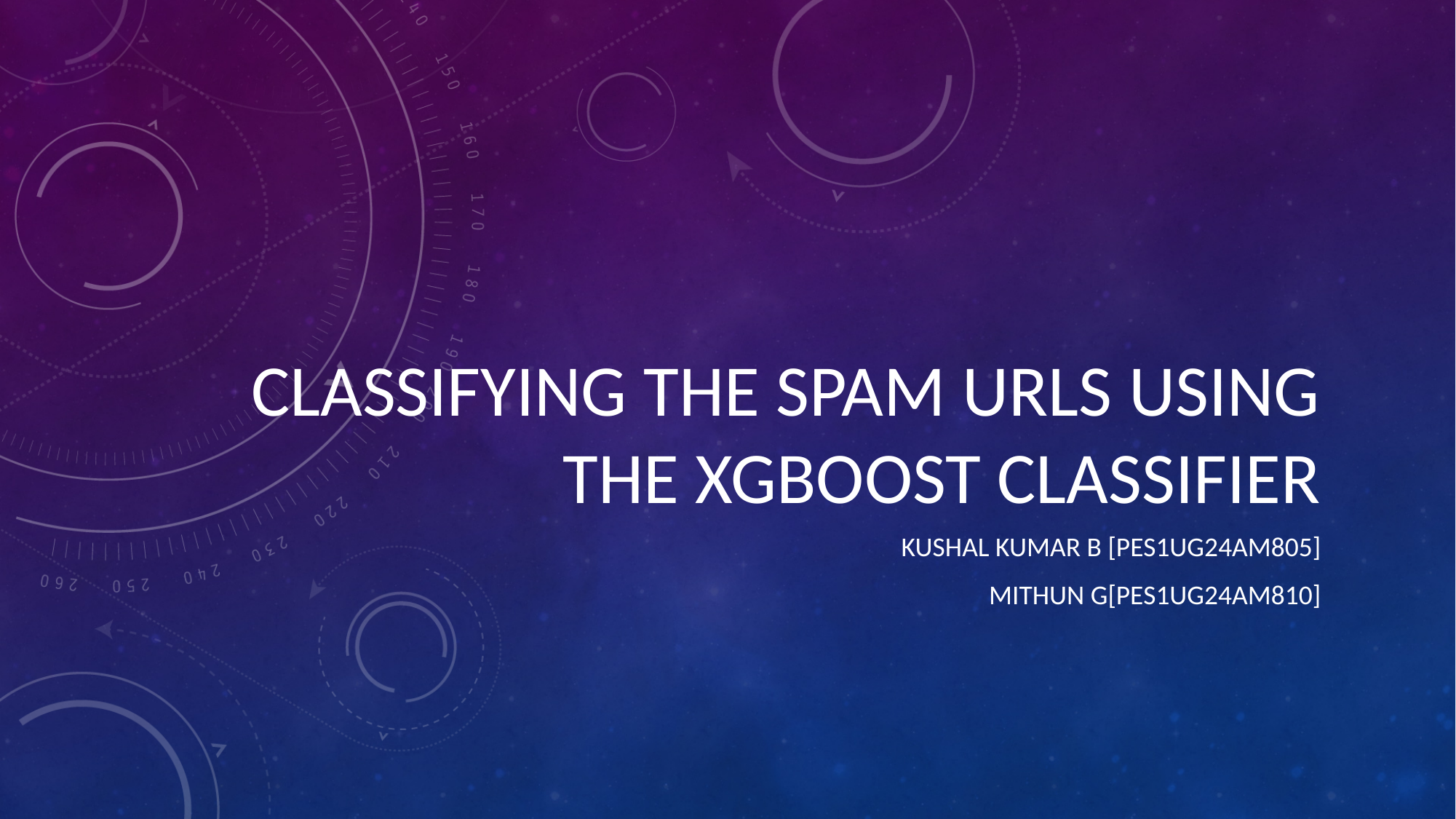

# CLASSIFYING THE SPAM URLS USING THE XGBOOST CLASSIFIER
KUSHAL KUMAR B [PES1UG24AM805]
MITHUN G[PES1UG24AM810]